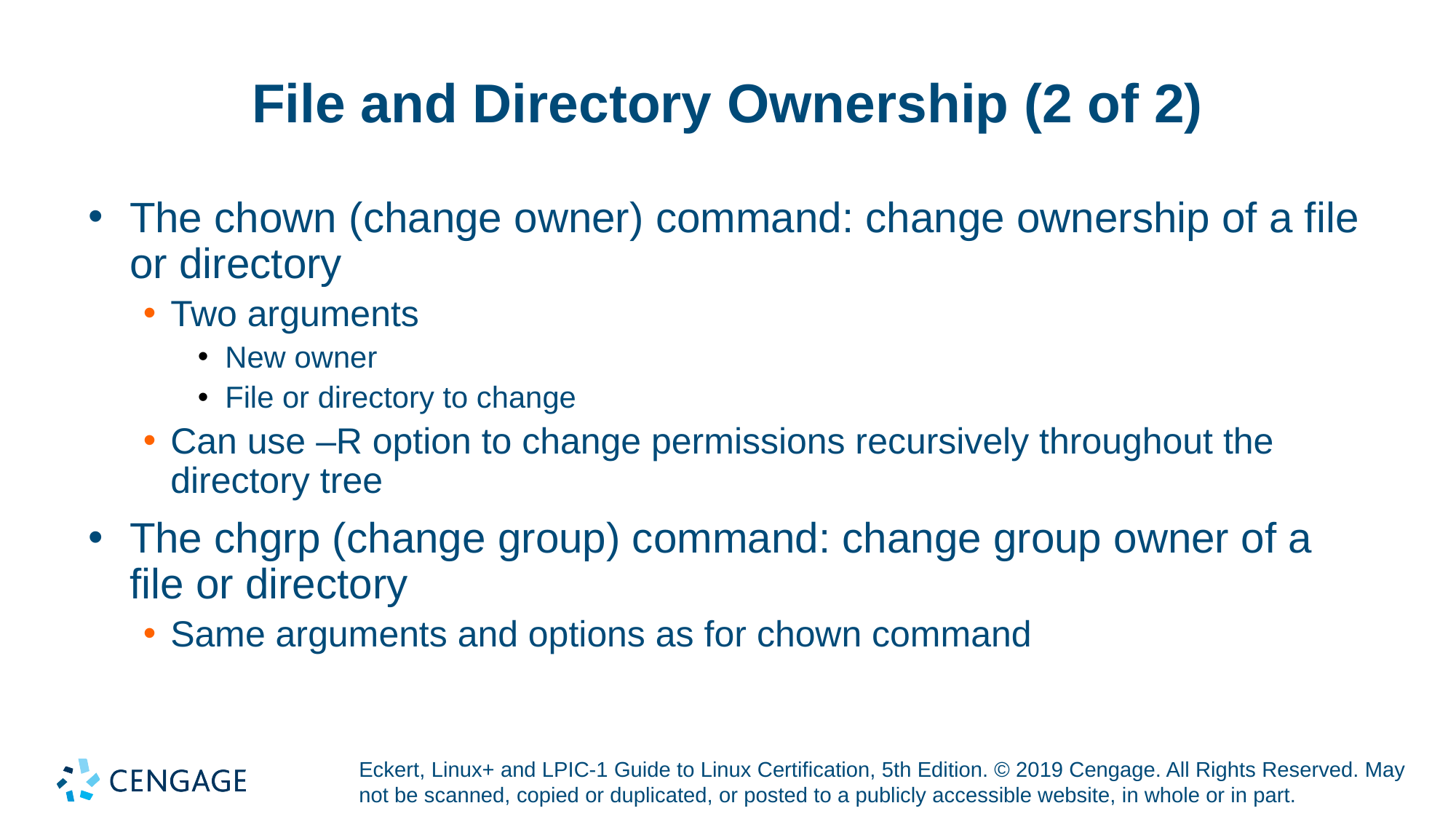

# File and Directory Ownership (2 of 2)
The chown (change owner) command: change ownership of a file or directory
Two arguments
New owner
File or directory to change
Can use –R option to change permissions recursively throughout the directory tree
The chgrp (change group) command: change group owner of a file or directory
Same arguments and options as for chown command